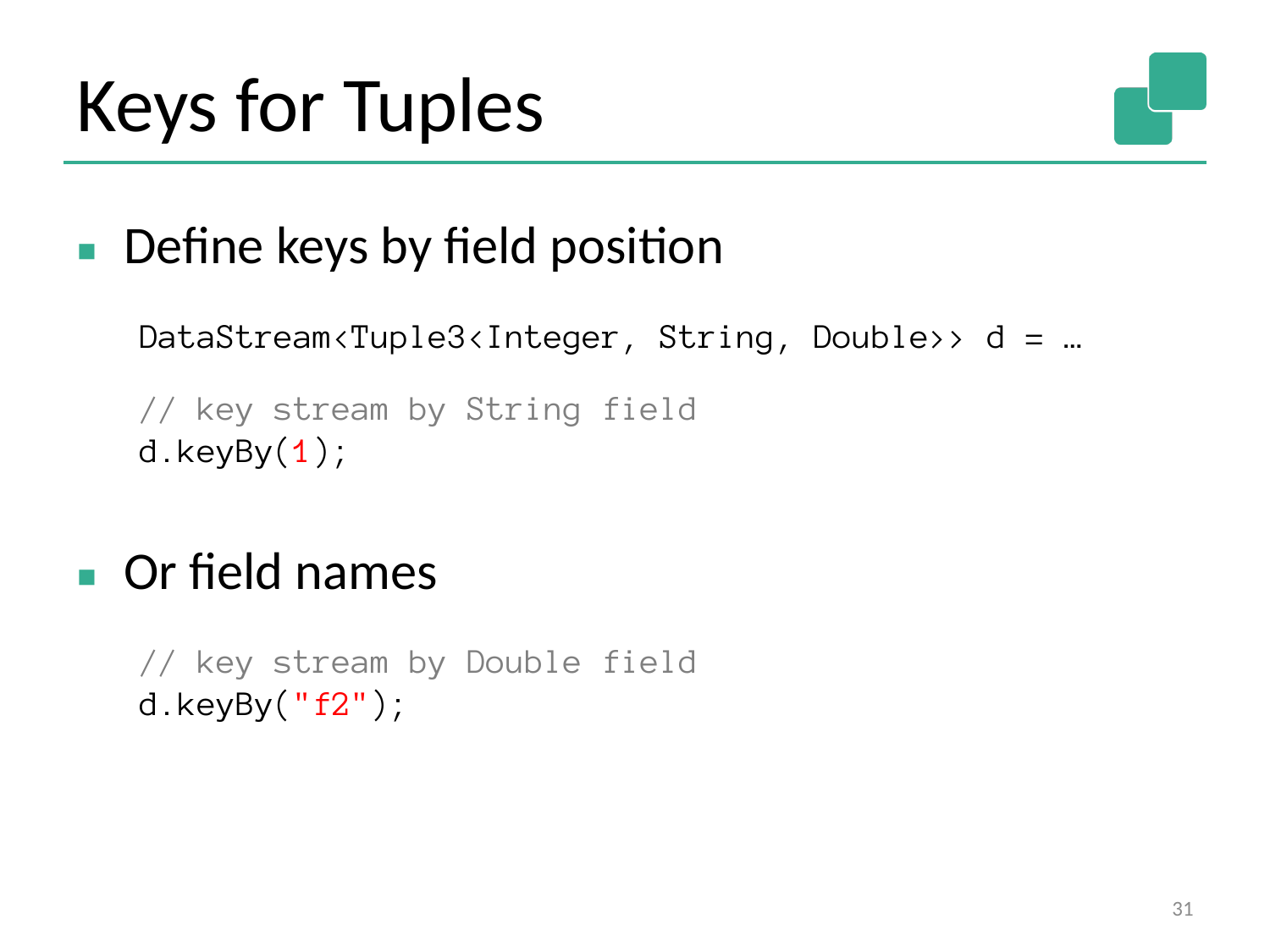

Keys for Tuples
Define keys by field position

DataStream<Tuple3<Integer, String, Double>> d = …

// key stream by String field
d.keyBy(1);

Or field names

// key stream by Double field
d.keyBy("f2");

31